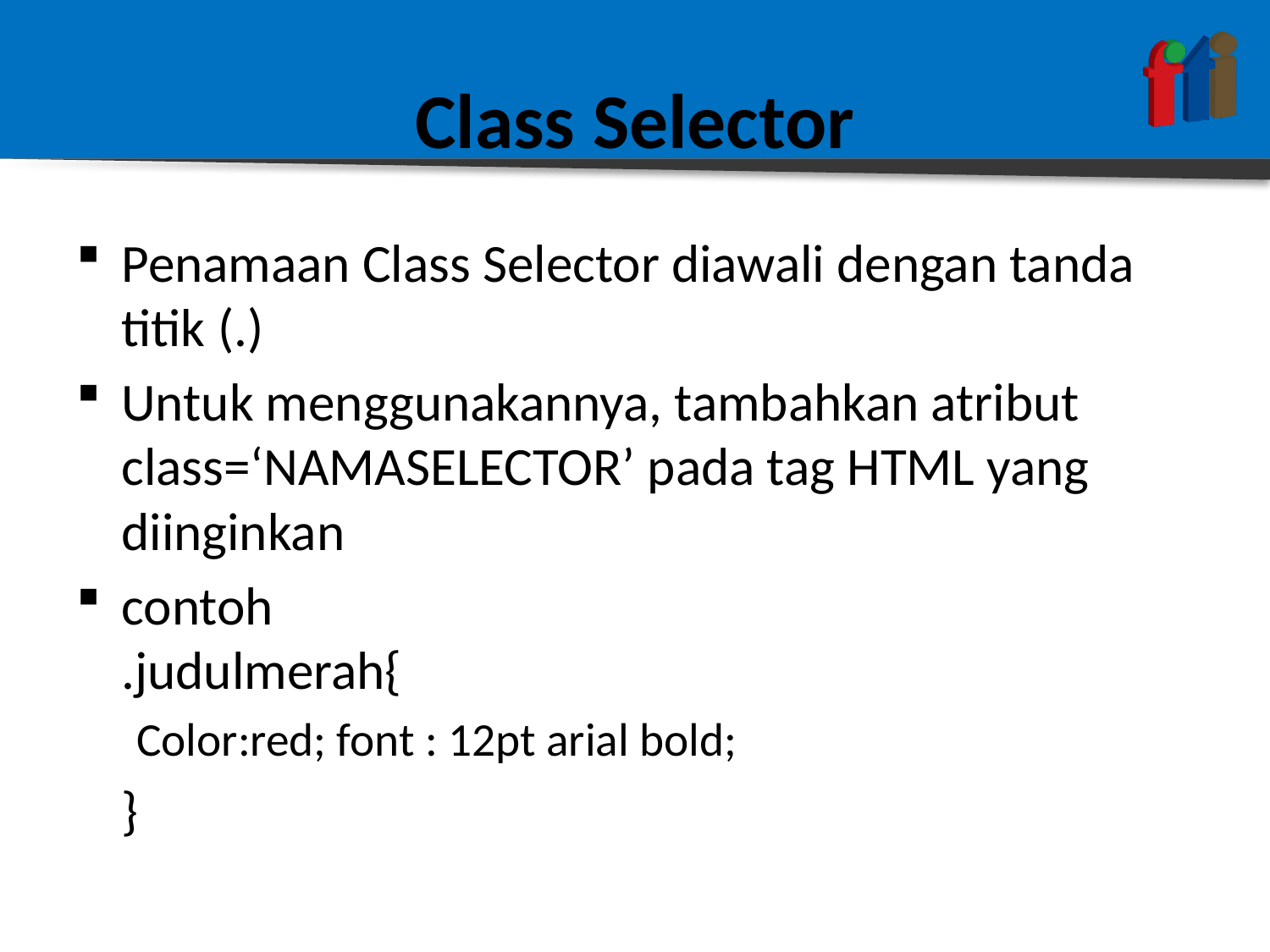

# Class Selector
Penamaan Class Selector diawali dengan tanda titik (.)
Untuk menggunakannya, tambahkan atribut class=‘NAMASELECTOR’ pada tag HTML yang diinginkan
contoh
.judulmerah{
Color:red; font : 12pt arial bold;
	}